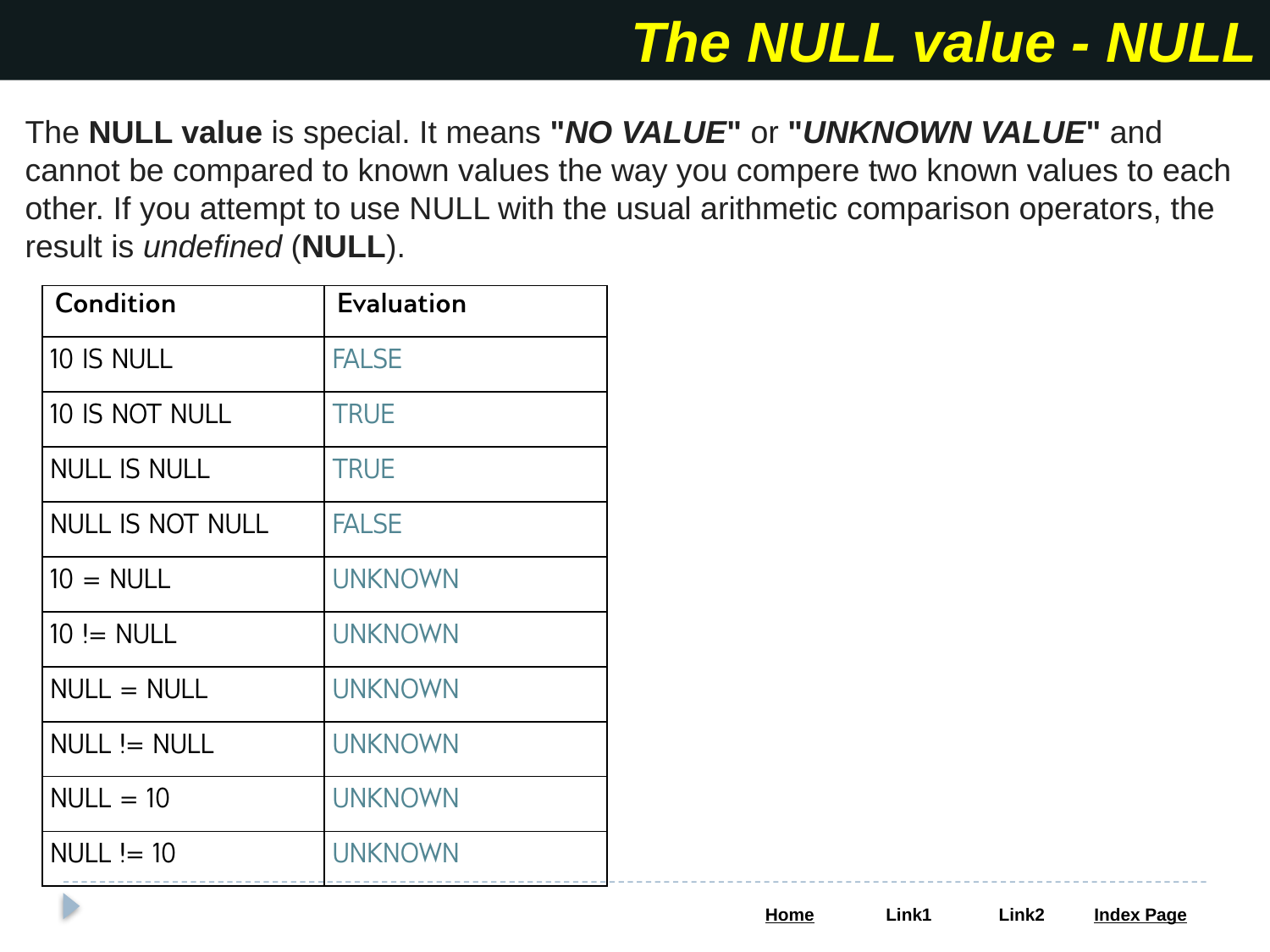

The NULL value - NULL
The NULL value is special. It means "NO VALUE" or "UNKNOWN VALUE" and cannot be compared to known values the way you compere two known values to each other. If you attempt to use NULL with the usual arithmetic comparison operators, the result is undefined (NULL).
| Condition | Evaluation |
| --- | --- |
| 10 IS NULL | FALSE |
| 10 IS NOT NULL | TRUE |
| NULL IS NULL | TRUE |
| NULL IS NOT NULL | FALSE |
| 10 = NULL | UNKNOWN |
| 10 != NULL | UNKNOWN |
| NULL = NULL | UNKNOWN |
| NULL != NULL | UNKNOWN |
| NULL = 10 | UNKNOWN |
| NULL != 10 | UNKNOWN |